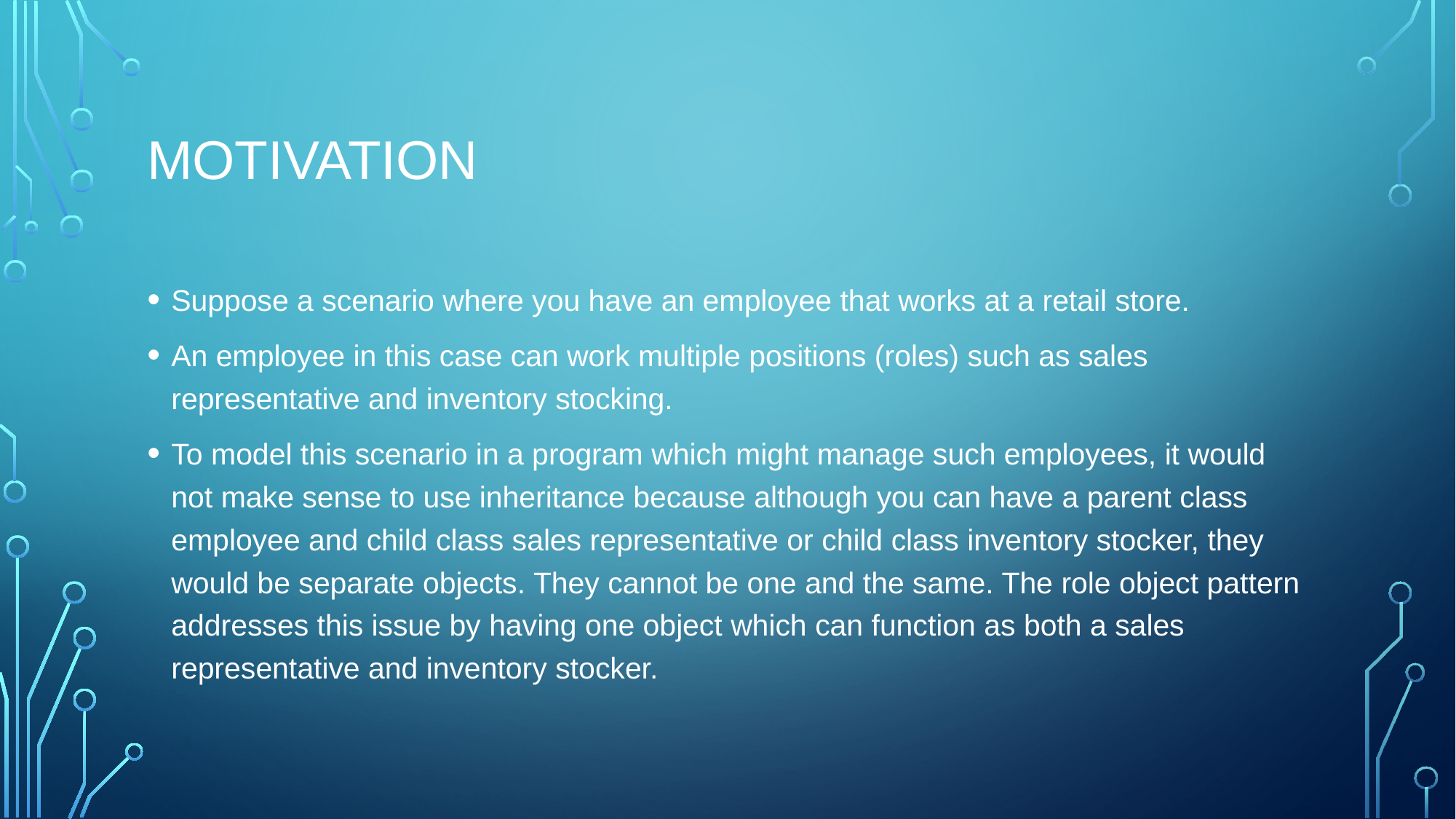

# motivation
Suppose a scenario where you have an employee that works at a retail store.
An employee in this case can work multiple positions (roles) such as sales representative and inventory stocking.
To model this scenario in a program which might manage such employees, it would not make sense to use inheritance because although you can have a parent class employee and child class sales representative or child class inventory stocker, they would be separate objects. They cannot be one and the same. The role object pattern addresses this issue by having one object which can function as both a sales representative and inventory stocker.